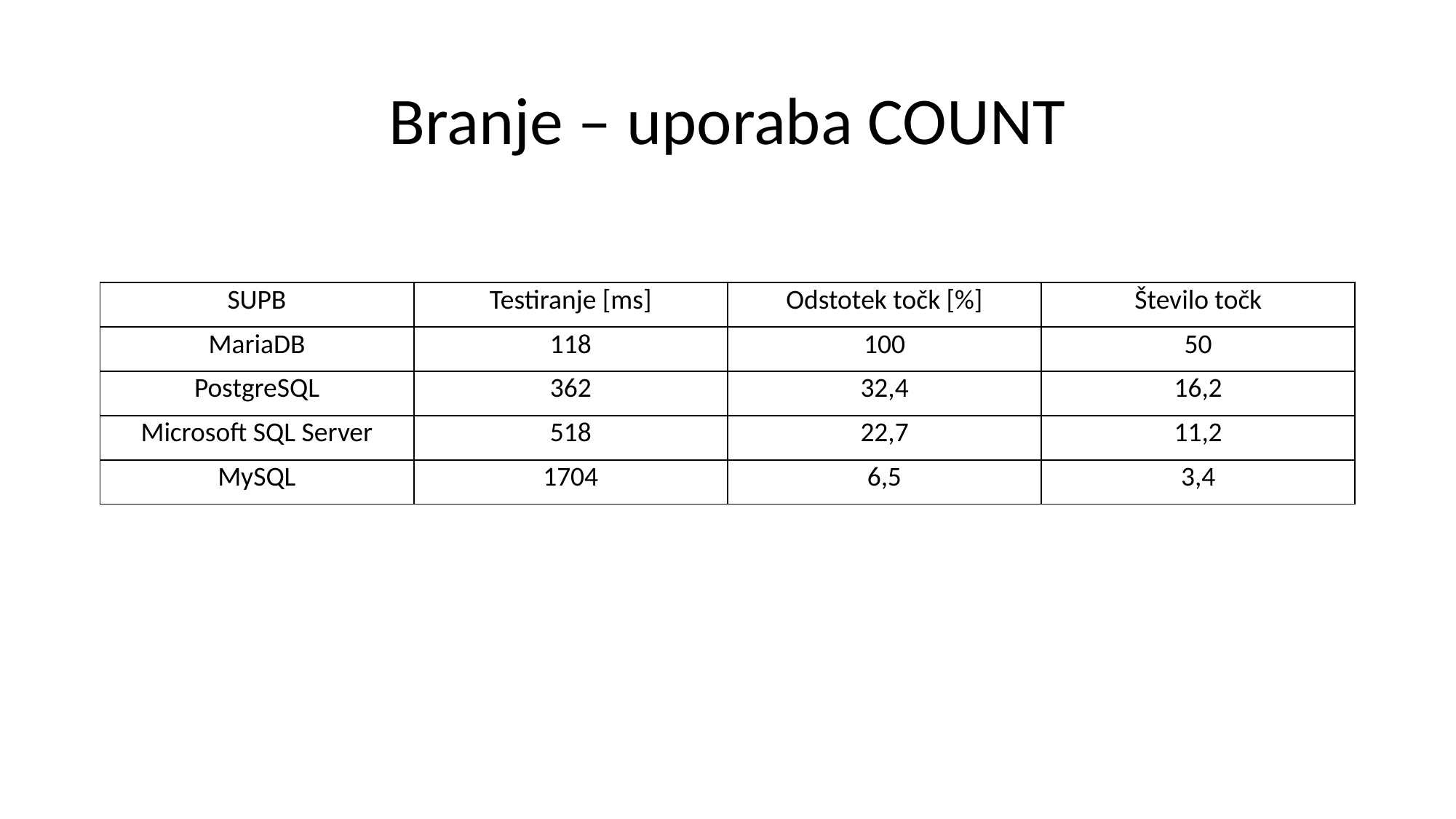

# Branje – uporaba COUNT
| SUPB | Testiranje [ms] | Odstotek točk [%] | Število točk |
| --- | --- | --- | --- |
| MariaDB | 118 | 100 | 50 |
| PostgreSQL | 362 | 32,4 | 16,2 |
| Microsoft SQL Server | 518 | 22,7 | 11,2 |
| MySQL | 1704 | 6,5 | 3,4 |